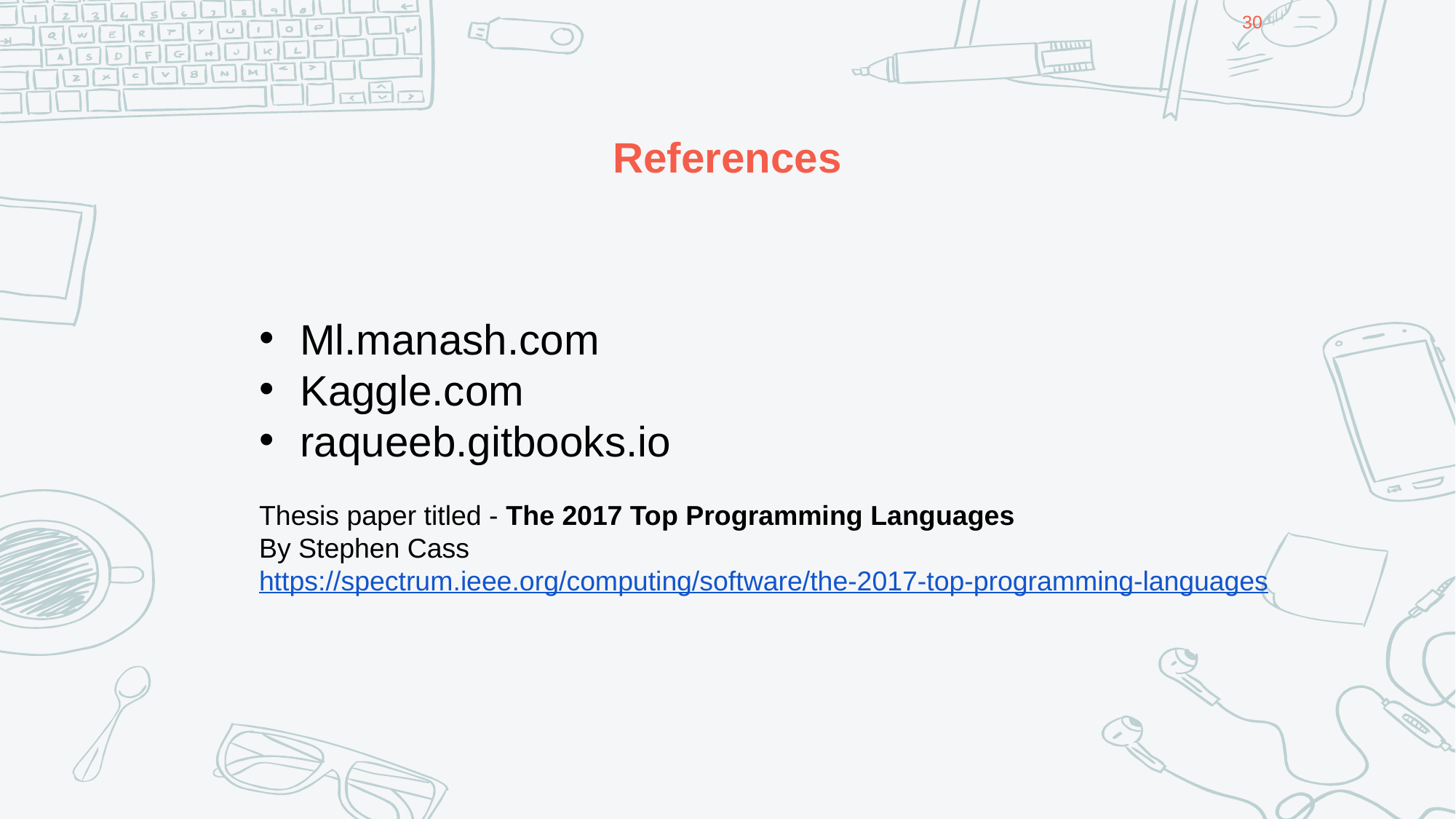

30
# References
Ml.manash.com
Kaggle.com
raqueeb.gitbooks.io

Thesis paper titled - The 2017 Top Programming Languages
By Stephen Cass
https://spectrum.ieee.org/computing/software/the-2017-top-programming-languages